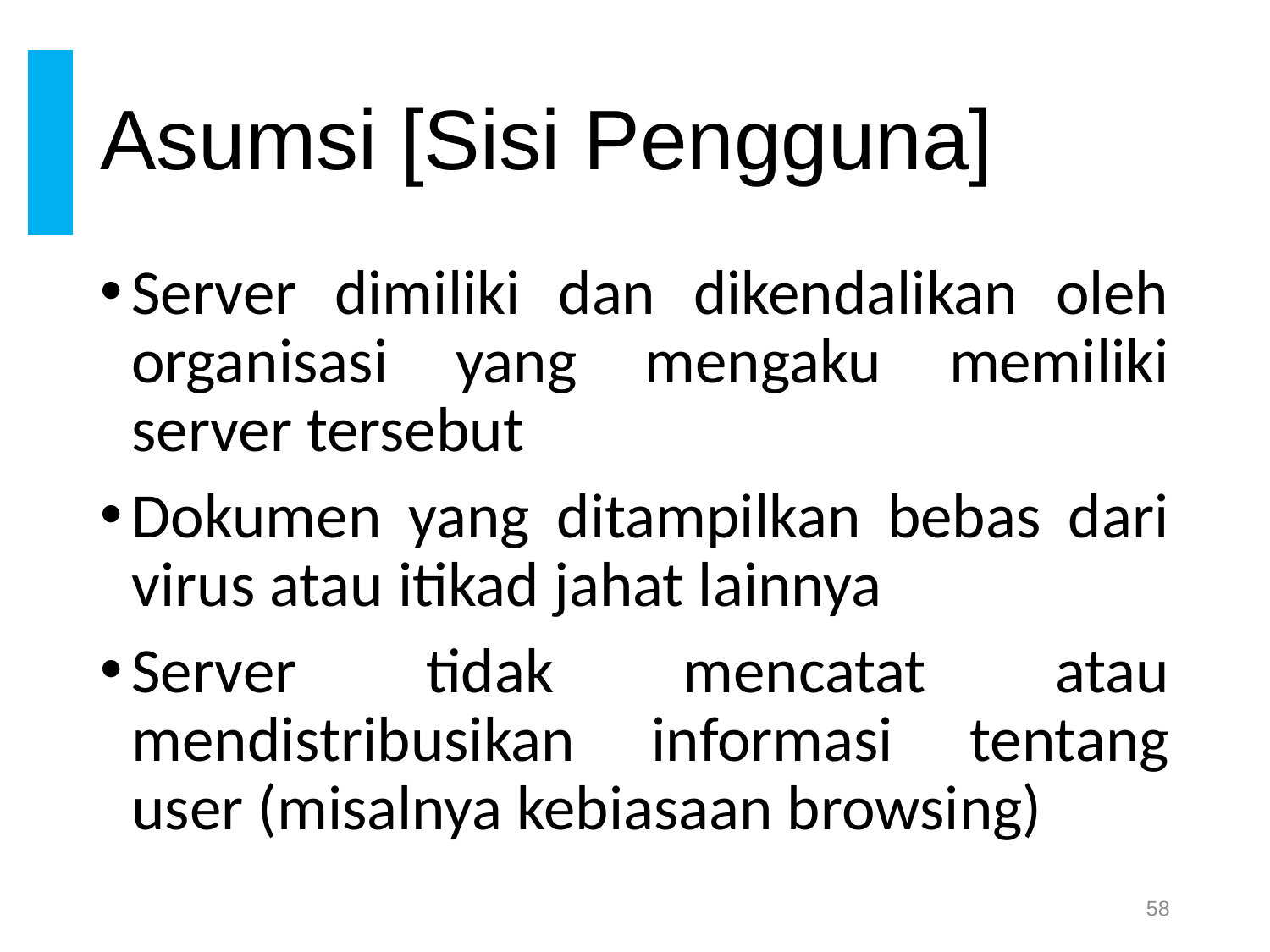

# Asumsi [Sisi Pengguna]
Server dimiliki dan dikendalikan oleh organisasi yang mengaku memiliki server tersebut
Dokumen yang ditampilkan bebas dari virus atau itikad jahat lainnya
Server tidak mencatat atau mendistribusikan informasi tentang user (misalnya kebiasaan browsing)
58